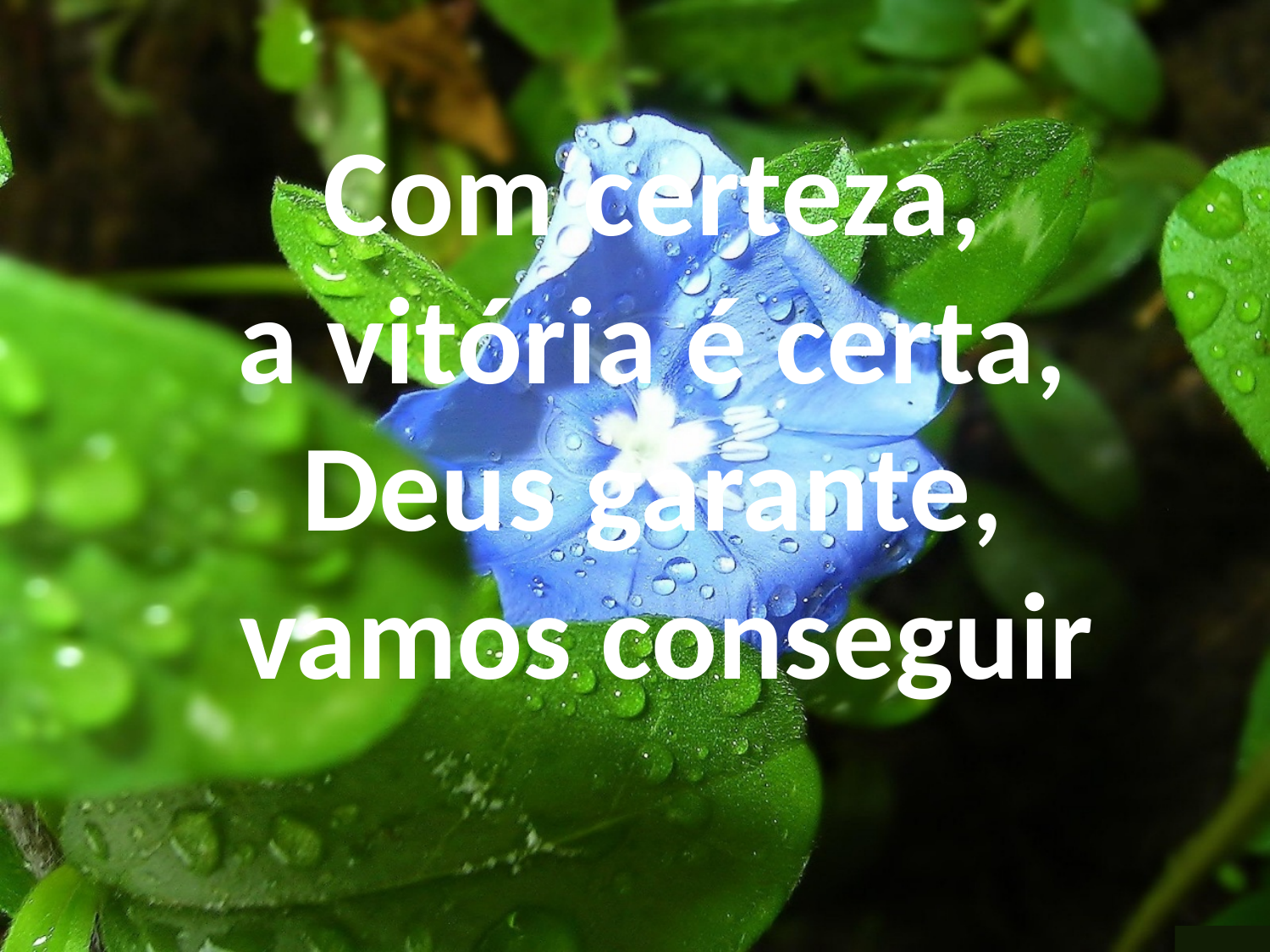

Com certeza,
a vitória é certa,
Deus garante,
vamos conseguir